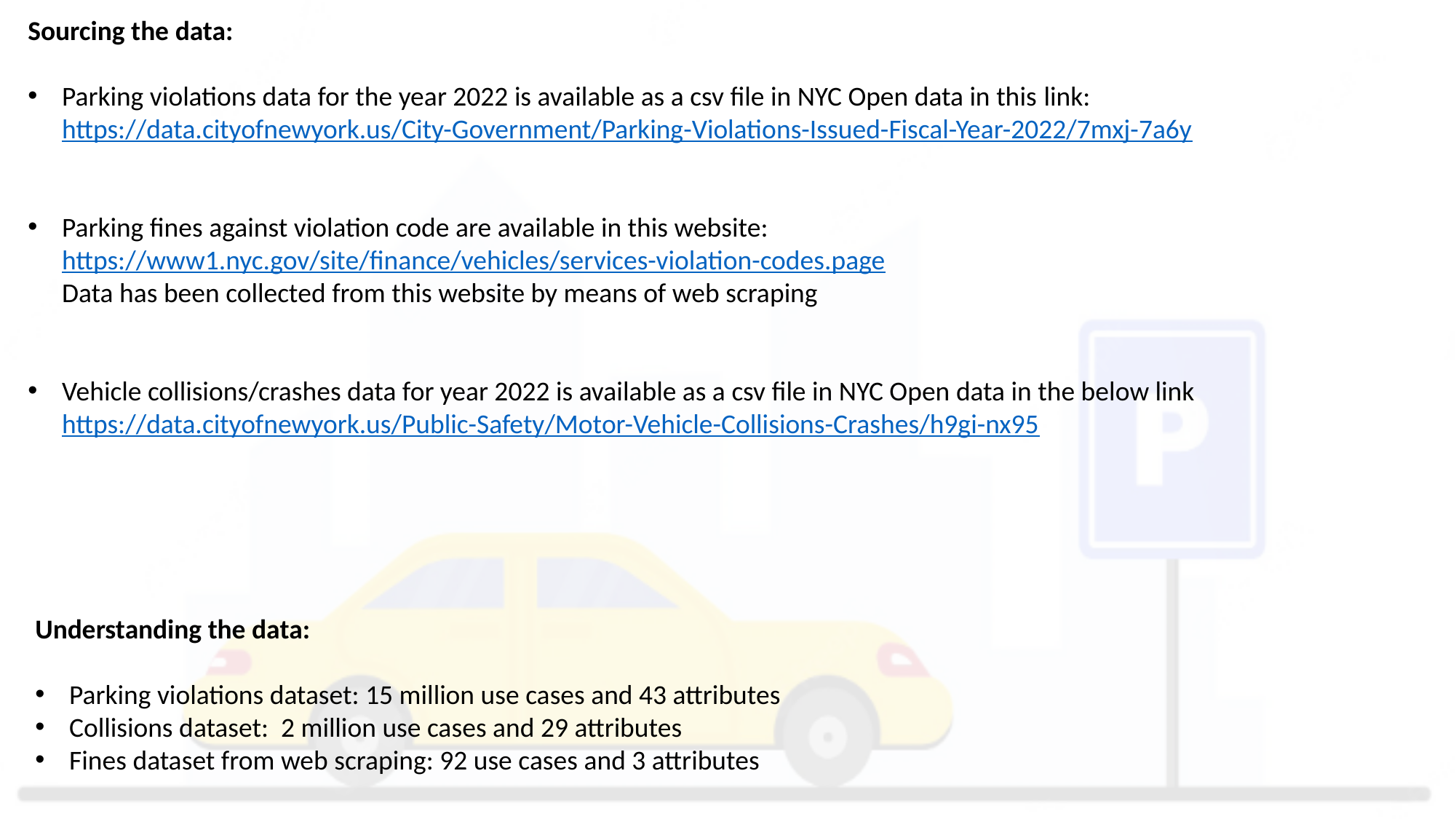

Sourcing the data:

Parking violations data for the year 2022 is available as a csv file in NYC Open data in this link:  https://data.cityofnewyork.us/City-Government/Parking-Violations-Issued-Fiscal-Year-2022/7mxj-7a6y

Parking fines against violation code are available in this website: https://www1.nyc.gov/site/finance/vehicles/services-violation-codes.page
Data has been collected from this website by means of web scraping

Vehicle collisions/crashes data for year 2022 is available as a csv file in NYC Open data in the below link
https://data.cityofnewyork.us/Public-Safety/Motor-Vehicle-Collisions-Crashes/h9gi-nx95
Understanding the data:

Parking violations dataset: 15 million use cases and 43 attributes
Collisions dataset:  2 million use cases and 29 attributes
Fines dataset from web scraping: 92 use cases and 3 attributes